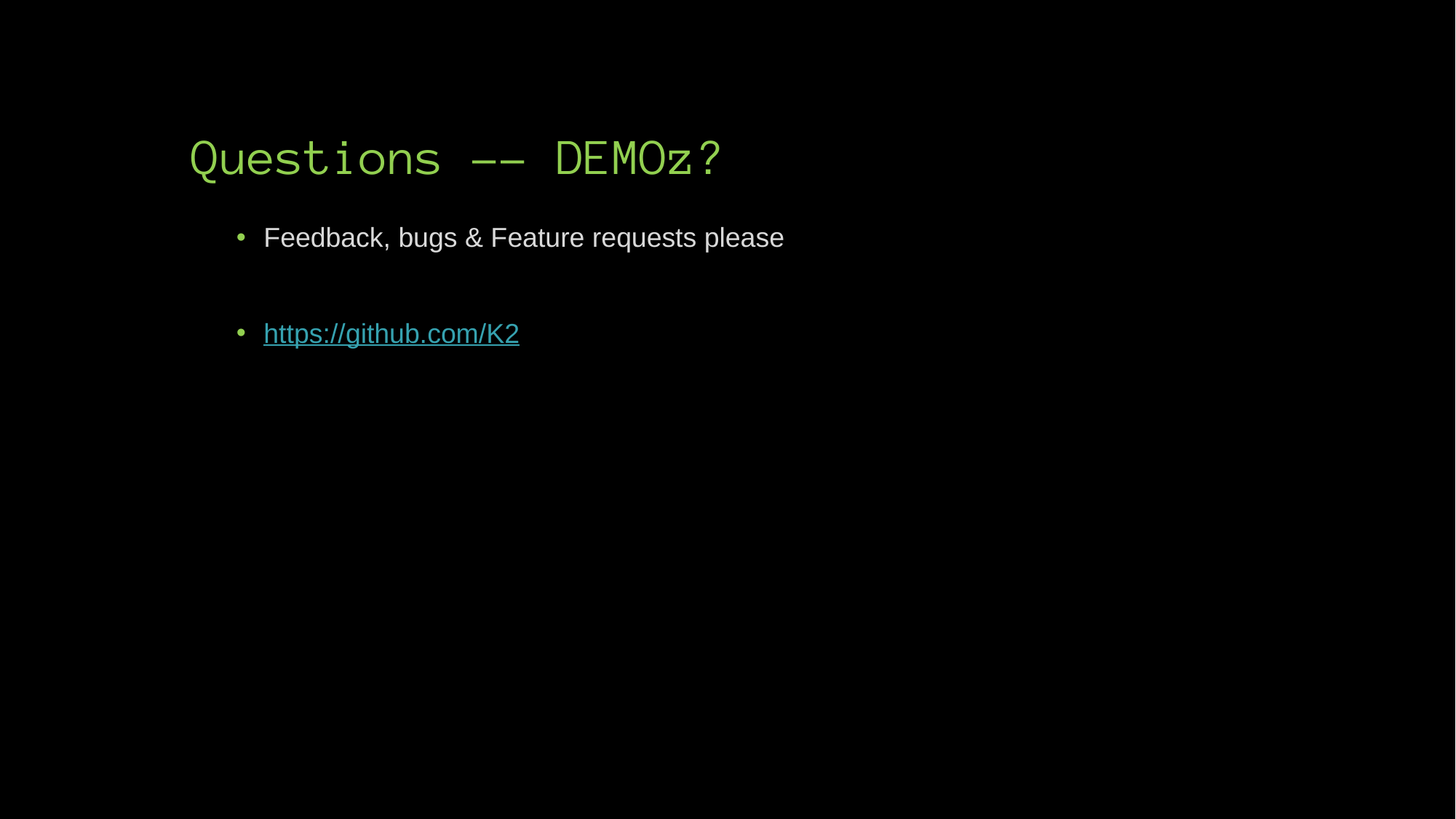

# Questions -- DEMOz?
Feedback, bugs & Feature requests please

https://github.com/K2